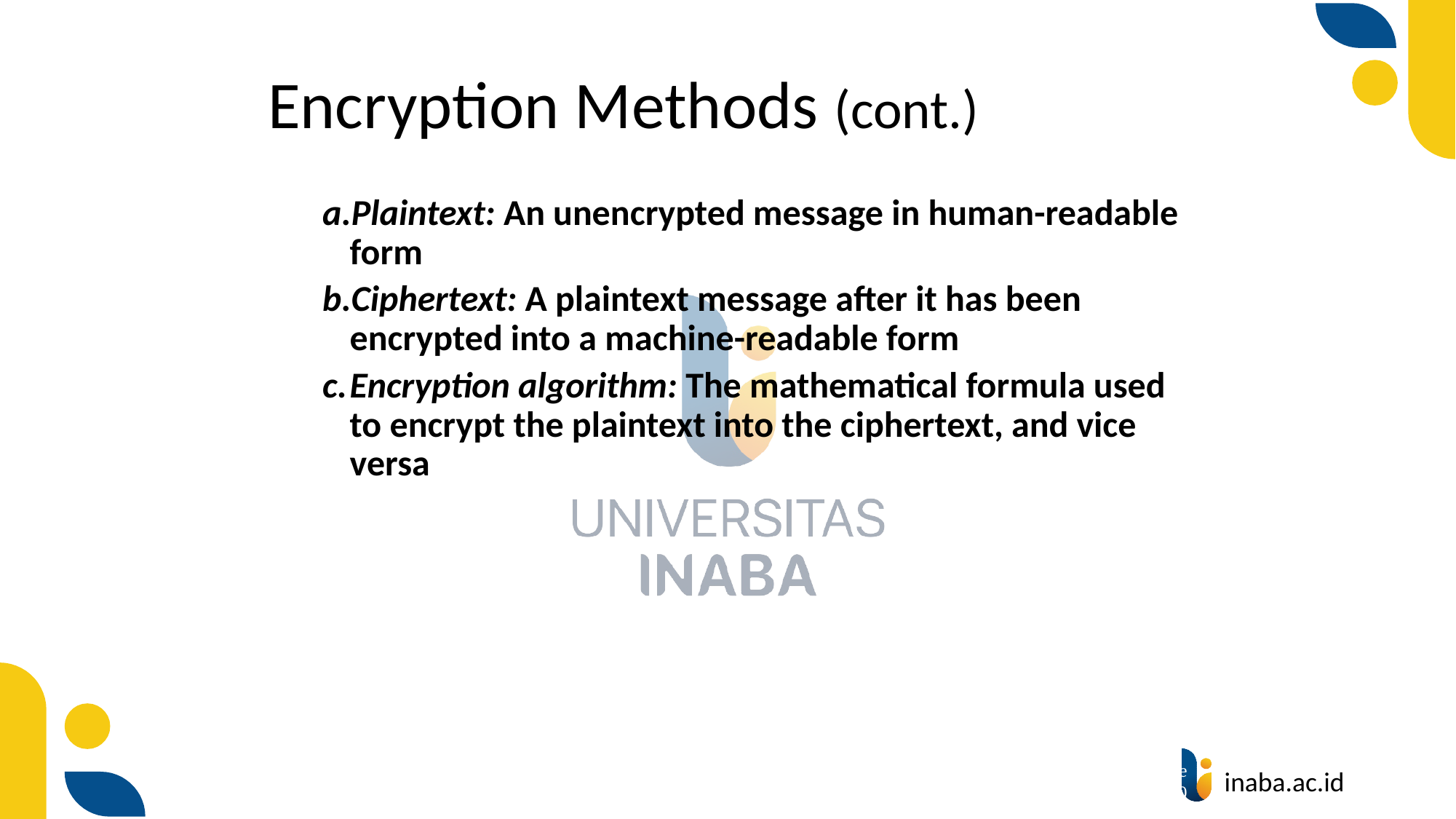

# Encryption Methods (cont.)
Plaintext: An unencrypted message in human-readable form
Ciphertext: A plaintext message after it has been encrypted into a machine-readable form
Encryption algorithm: The mathematical formula used to encrypt the plaintext into the ciphertext, and vice versa
67
© Prentice Hall 2020